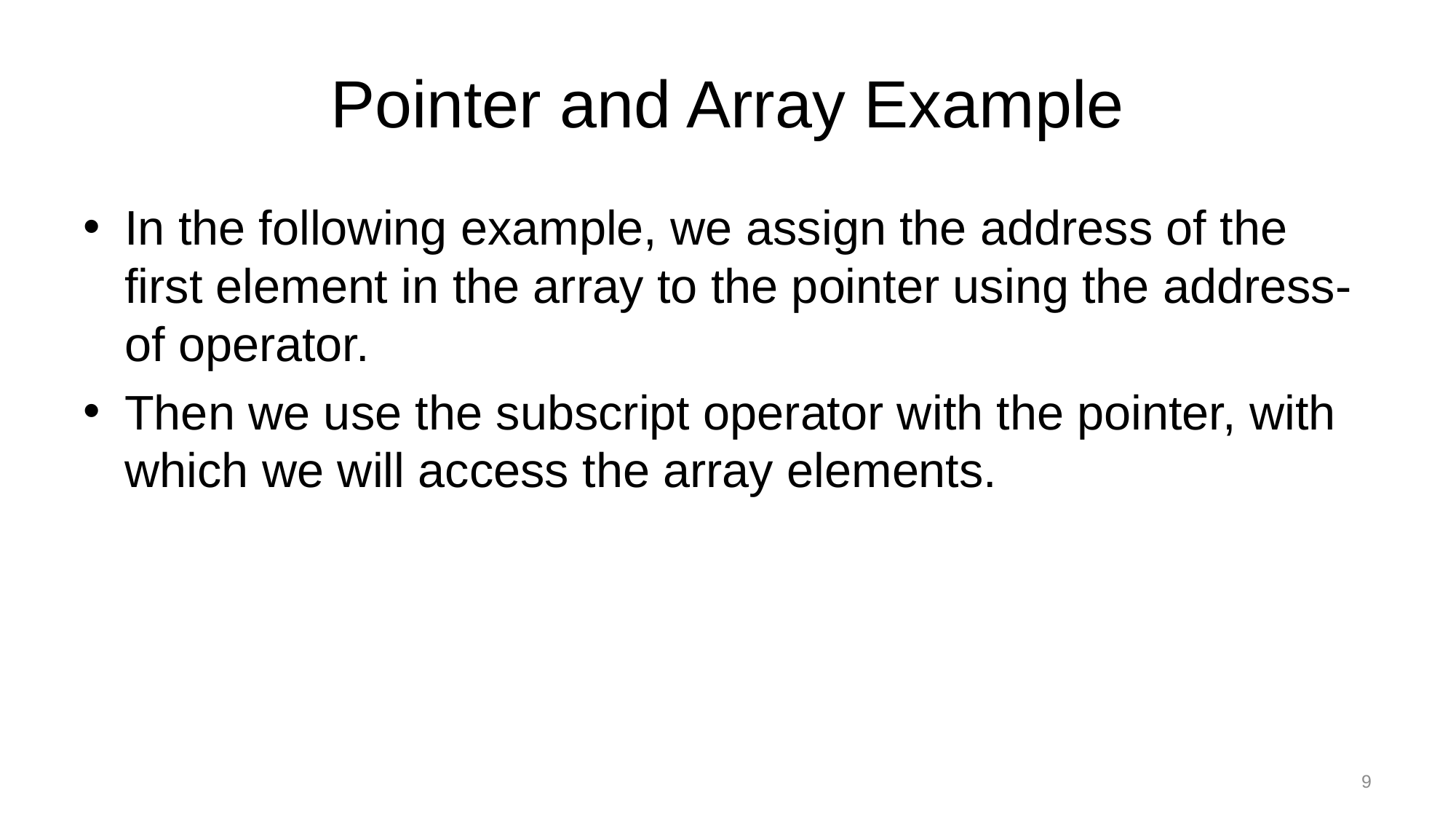

# Pointer and Array Example
In the following example, we assign the address of the first element in the array to the pointer using the address-of operator.
Then we use the subscript operator with the pointer, with which we will access the array elements.
9